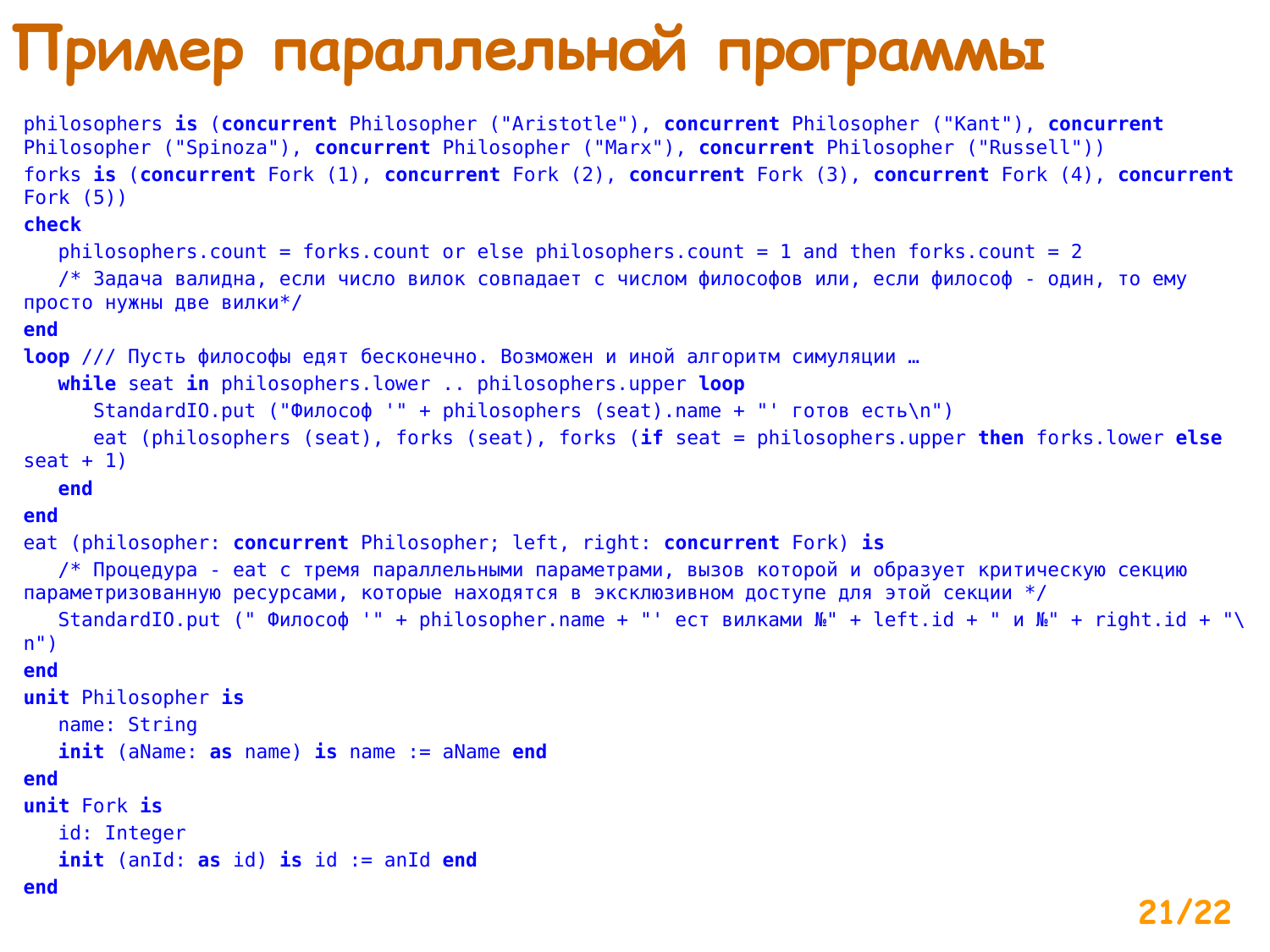

# Пример параллельной программы
philosophers is (concurrent Philosopher ("Aristotle"), concurrent Philosopher ("Kant"), concurrent Philosopher ("Spinoza"), concurrent Philosopher ("Marx"), concurrent Philosopher ("Russell"))
forks is (concurrent Fork (1), concurrent Fork (2), concurrent Fork (3), concurrent Fork (4), concurrent Fork (5))
check
   philosophers.count = forks.count or else philosophers.count = 1 and then forks.count = 2
   /* Задача валидна, если число вилок совпадает с числом философов или, если философ - один, то ему просто нужны две вилки*/
end
loop /// Пусть философы едят бесконечно. Возможен и иной алгоритм симуляции …
   while seat in philosophers.lower .. philosophers.upper loop
      StandardIO.put ("Философ '" + philosophers (seat).name + "' готов есть\n")
      eat (philosophers (seat), forks (seat), forks (if seat = philosophers.upper then forks.lower else seat + 1)
   end
end
eat (philosopher: concurrent Philosopher; left, right: concurrent Fork) is
   /* Процедура - eat с тремя параллельными параметрами, вызов которой и образует критическую секцию параметризованную ресурсами, которые находятся в эксклюзивном доступе для этой секции */
   StandardIO.put (" Философ '" + philosopher.name + "' ест вилками №" + left.id + " и №" + right.id + "\n")
end
unit Philosopher is
   name: String
   init (aName: as name) is name := aName end
end
unit Fork is
   id: Integer
   init (anId: as id) is id := anId end
end
21/22